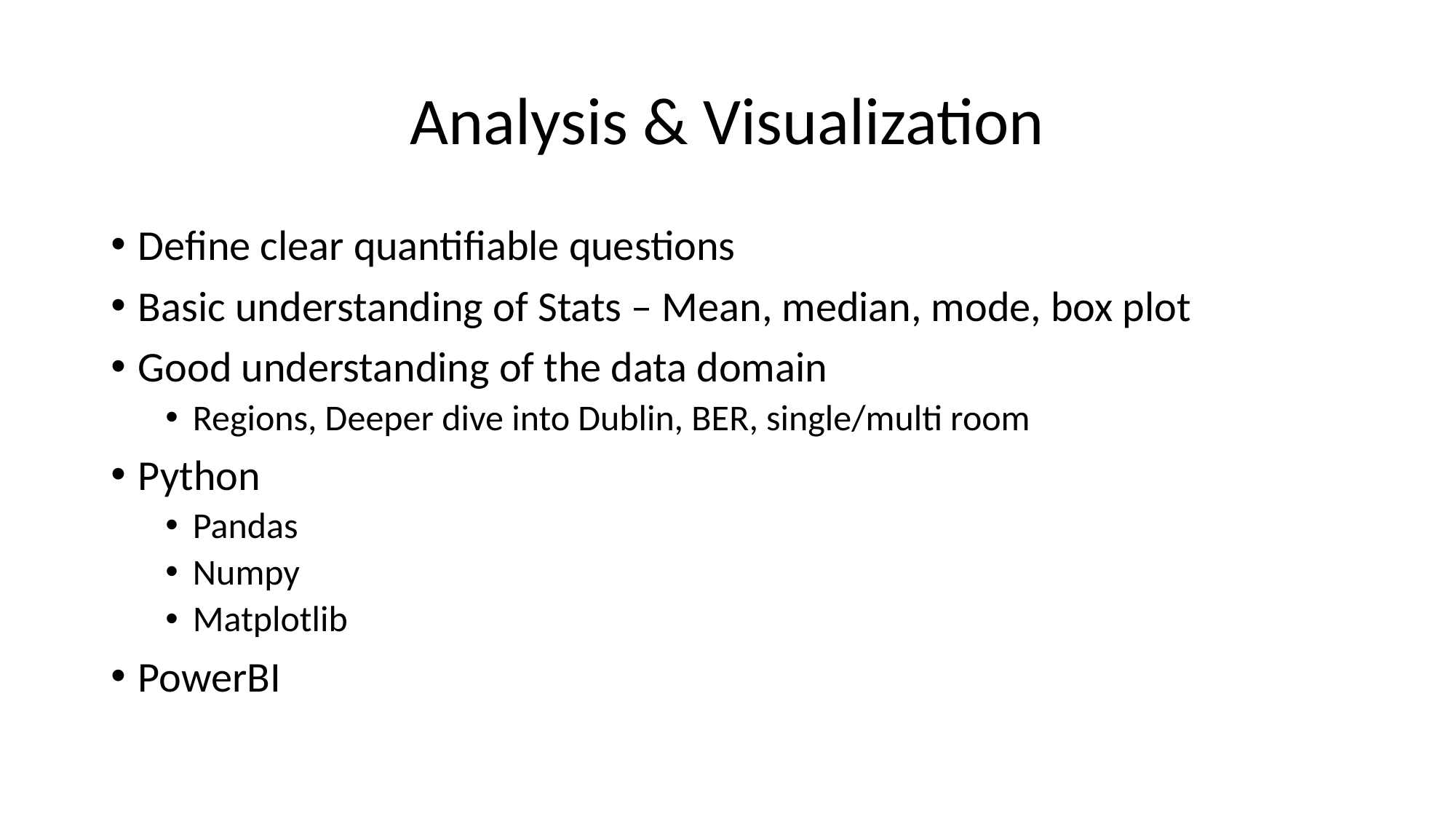

# Analysis & Visualization
Define clear quantifiable questions
Basic understanding of Stats – Mean, median, mode, box plot
Good understanding of the data domain
Regions, Deeper dive into Dublin, BER, single/multi room
Python
Pandas
Numpy
Matplotlib
PowerBI